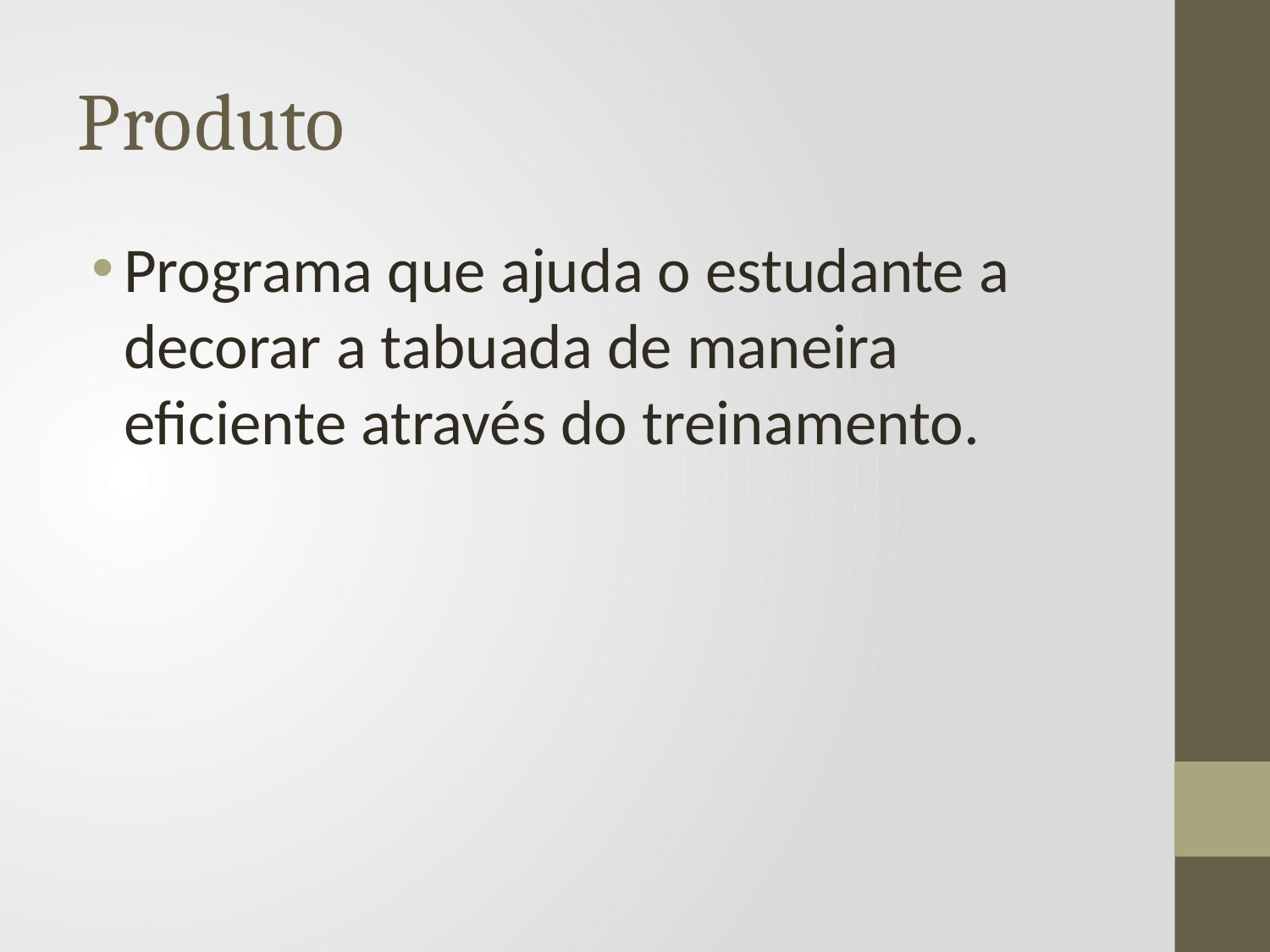

# Produto
Programa que ajuda o estudante a decorar a tabuada de maneira eficiente através do treinamento.